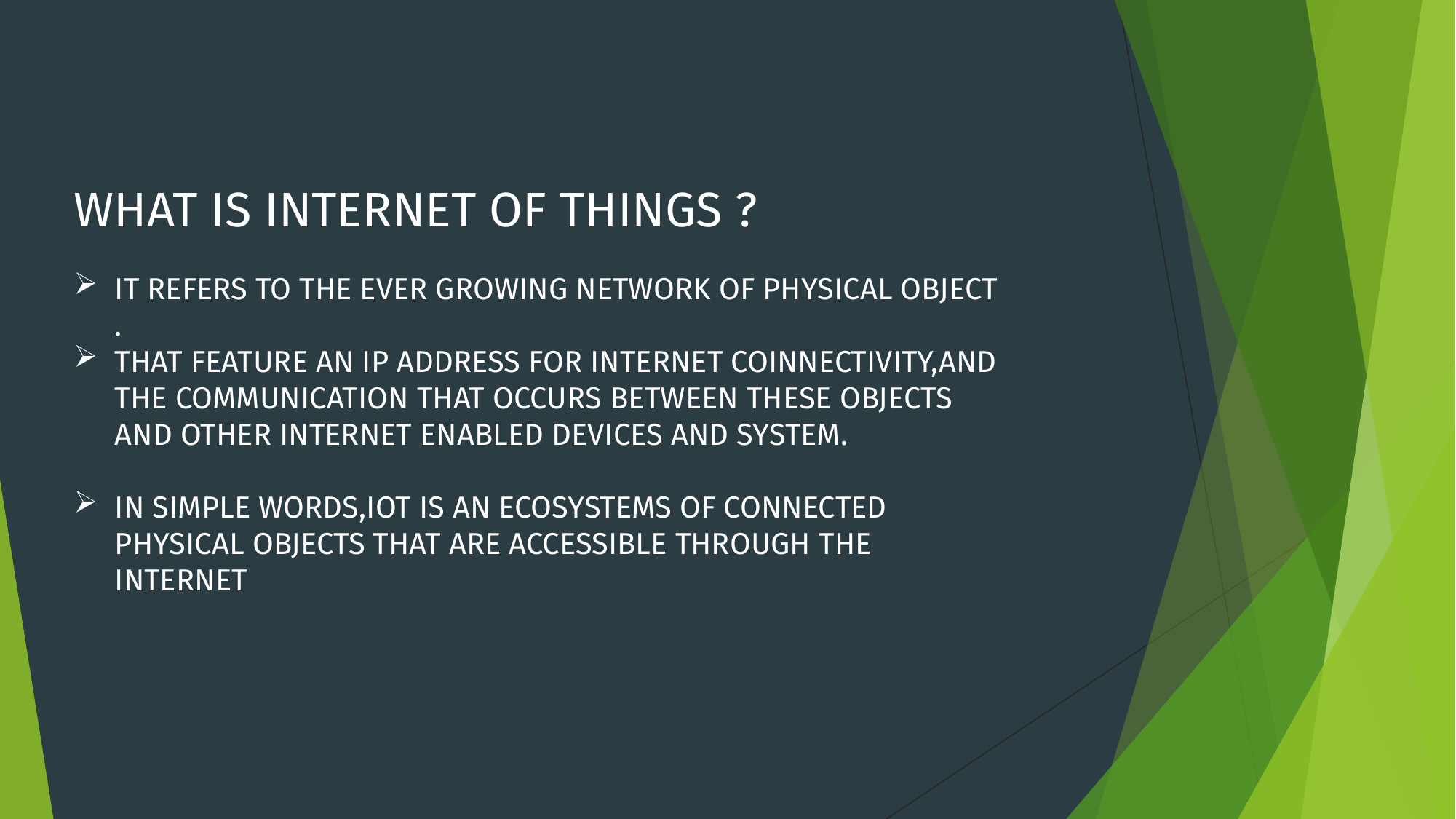

WHAT IS INTERNET OF THINGS ?

IT REFERS TO THE EVER GROWING NETWORK OF PHYSICAL OBJECT .
THAT FEATURE AN IP ADDRESS FOR INTERNET COINNECTIVITY,AND THE COMMUNICATION THAT OCCURS BETWEEN THESE OBJECTS AND OTHER INTERNET ENABLED DEVICES AND SYSTEM.

IN SIMPLE WORDS,IOT IS AN ECOSYSTEMS OF CONNECTED PHYSICAL OBJECTS THAT ARE ACCESSIBLE THROUGH THE INTERNET